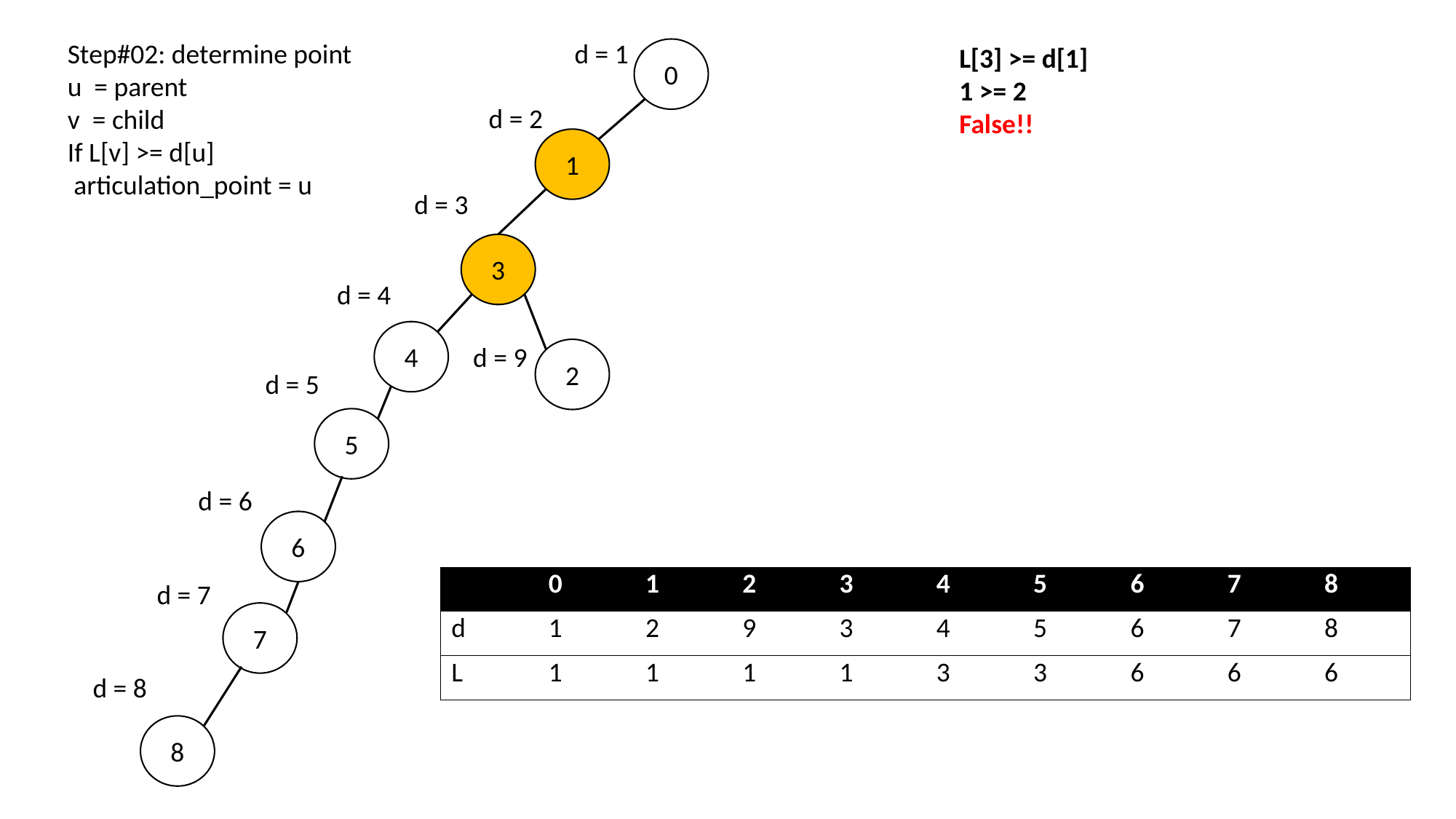

Step#02: determine point
u  = parent
v  = child
If L[v] >= d[u]
 articulation_point = u
d = 1
L[3] >= d[1]
1 >= 2
False!!

0
d = 2
1
d = 3
3
d = 4
4
d = 9
2
d = 5
5
d = 6
6
|  | 0 | 1 | 2 | 3 | 4 | 5 | 6 | 7 | 8 |
| --- | --- | --- | --- | --- | --- | --- | --- | --- | --- |
| d | 1 | 2 | 9 | 3 | 4 | 5 | 6 | 7 | 8 |
| L | 1 | 1 | 1 | 1 | 3 | 3 | 6 | 6 | 6 |
d = 7
7
d = 8
8